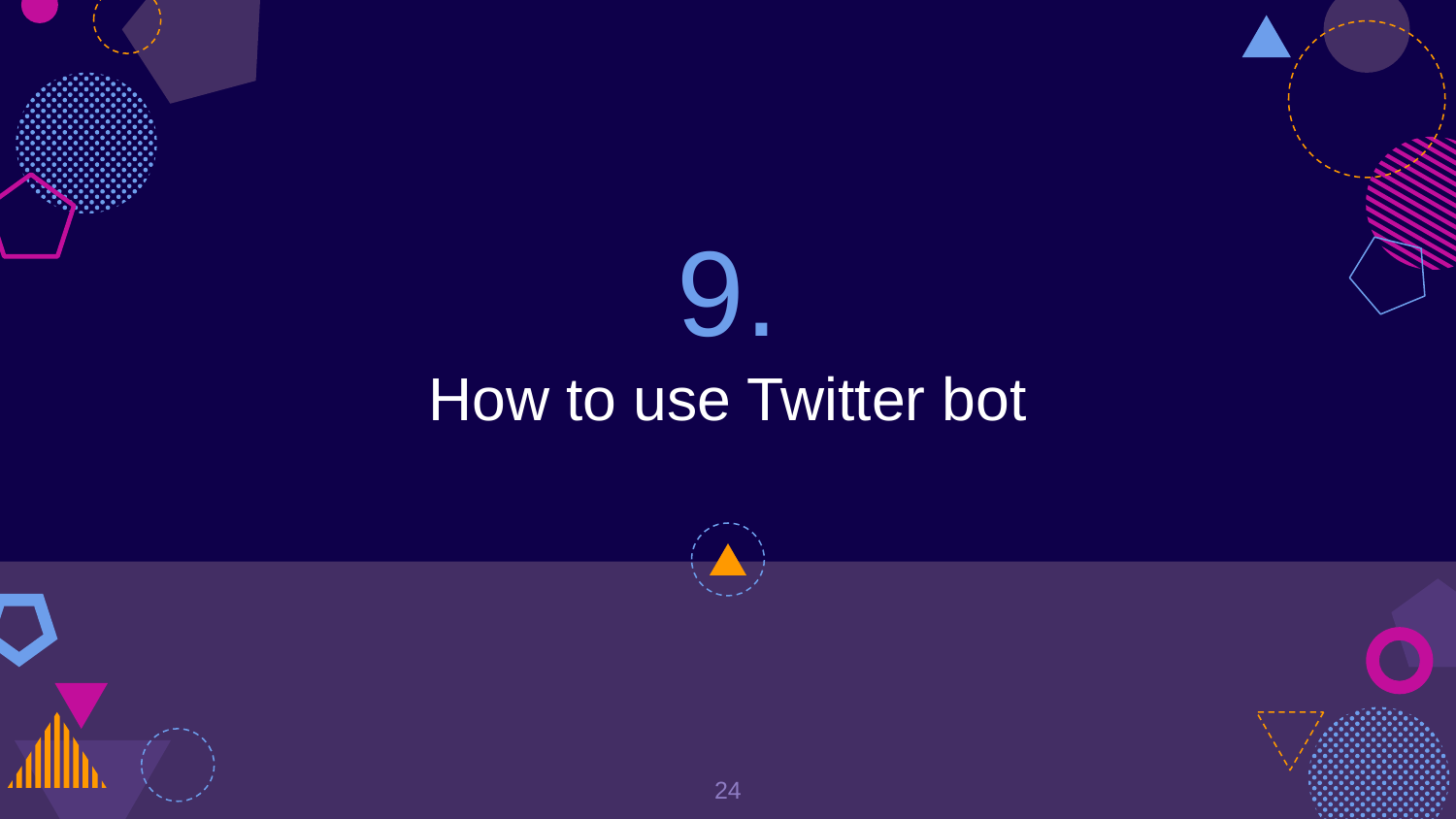

# 9.
How to use Twitter bot
24